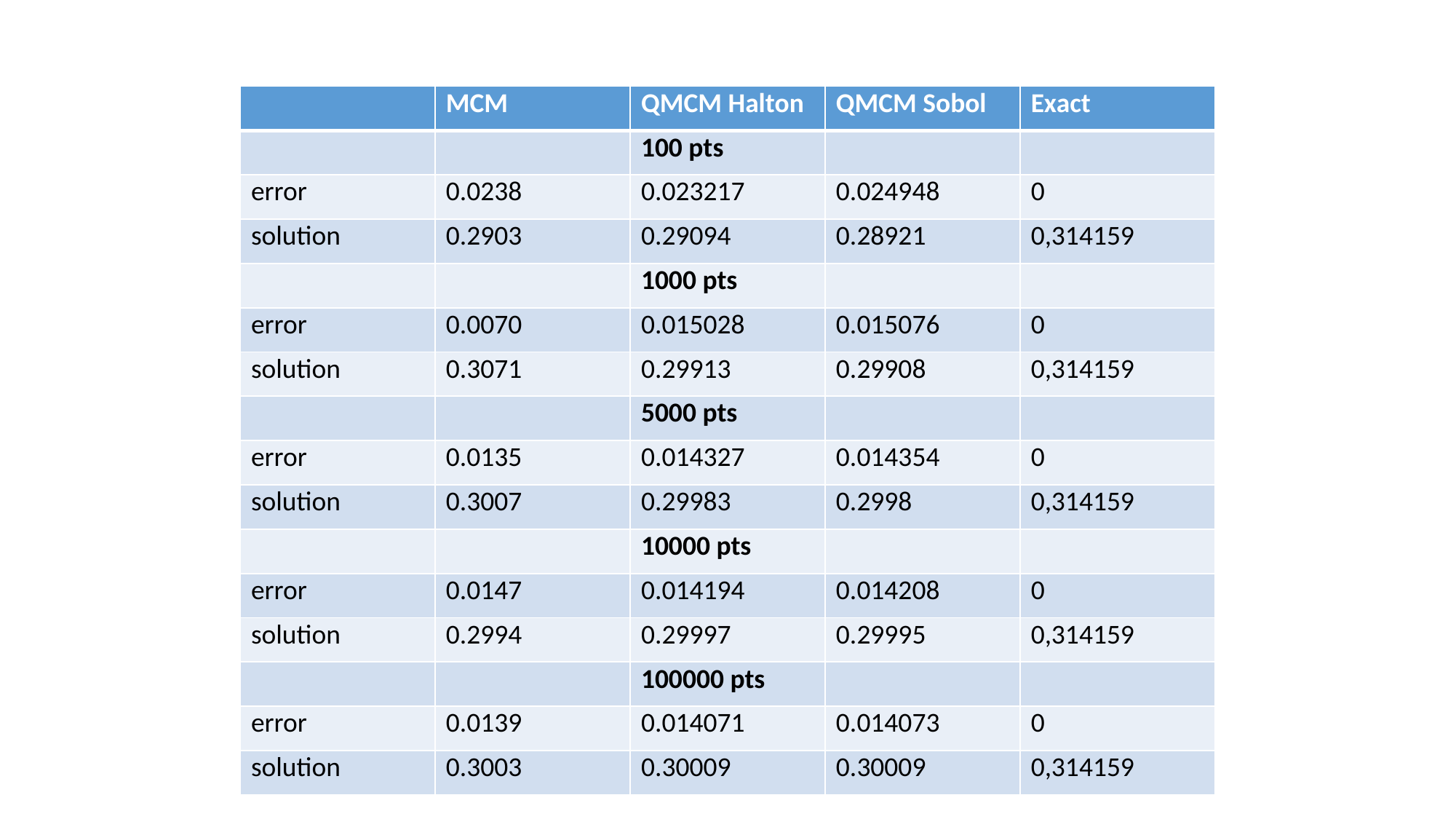

|  | MCM | QMCM Halton | QMCM Sobol | Exact |
| --- | --- | --- | --- | --- |
|  |  | 100 pts |  |  |
| error | 0.0238 | 0.023217 | 0.024948 | 0 |
| solution | 0.2903 | 0.29094 | 0.28921 | 0,314159 |
|  |  | 1000 pts |  |  |
| error | 0.0070 | 0.015028 | 0.015076 | 0 |
| solution | 0.3071 | 0.29913 | 0.29908 | 0,314159 |
|  |  | 5000 pts |  |  |
| error | 0.0135 | 0.014327 | 0.014354 | 0 |
| solution | 0.3007 | 0.29983 | 0.2998 | 0,314159 |
|  |  | 10000 pts |  |  |
| error | 0.0147 | 0.014194 | 0.014208 | 0 |
| solution | 0.2994 | 0.29997 | 0.29995 | 0,314159 |
|  |  | 100000 pts |  |  |
| error | 0.0139 | 0.014071 | 0.014073 | 0 |
| solution | 0.3003 | 0.30009 | 0.30009 | 0,314159 |